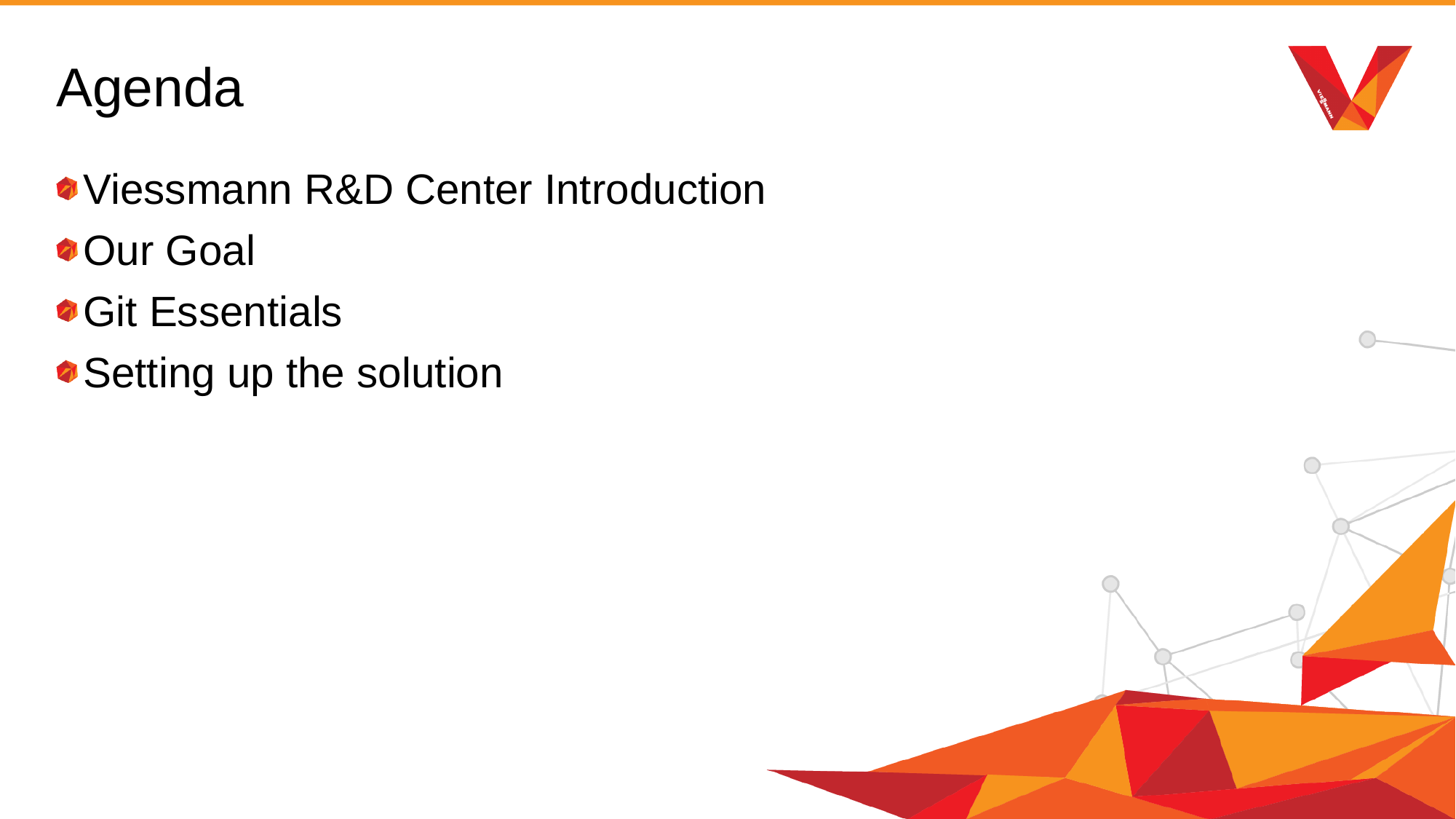

# Agenda
Viessmann R&D Center Introduction
Our Goal
Git Essentials
Setting up the solution